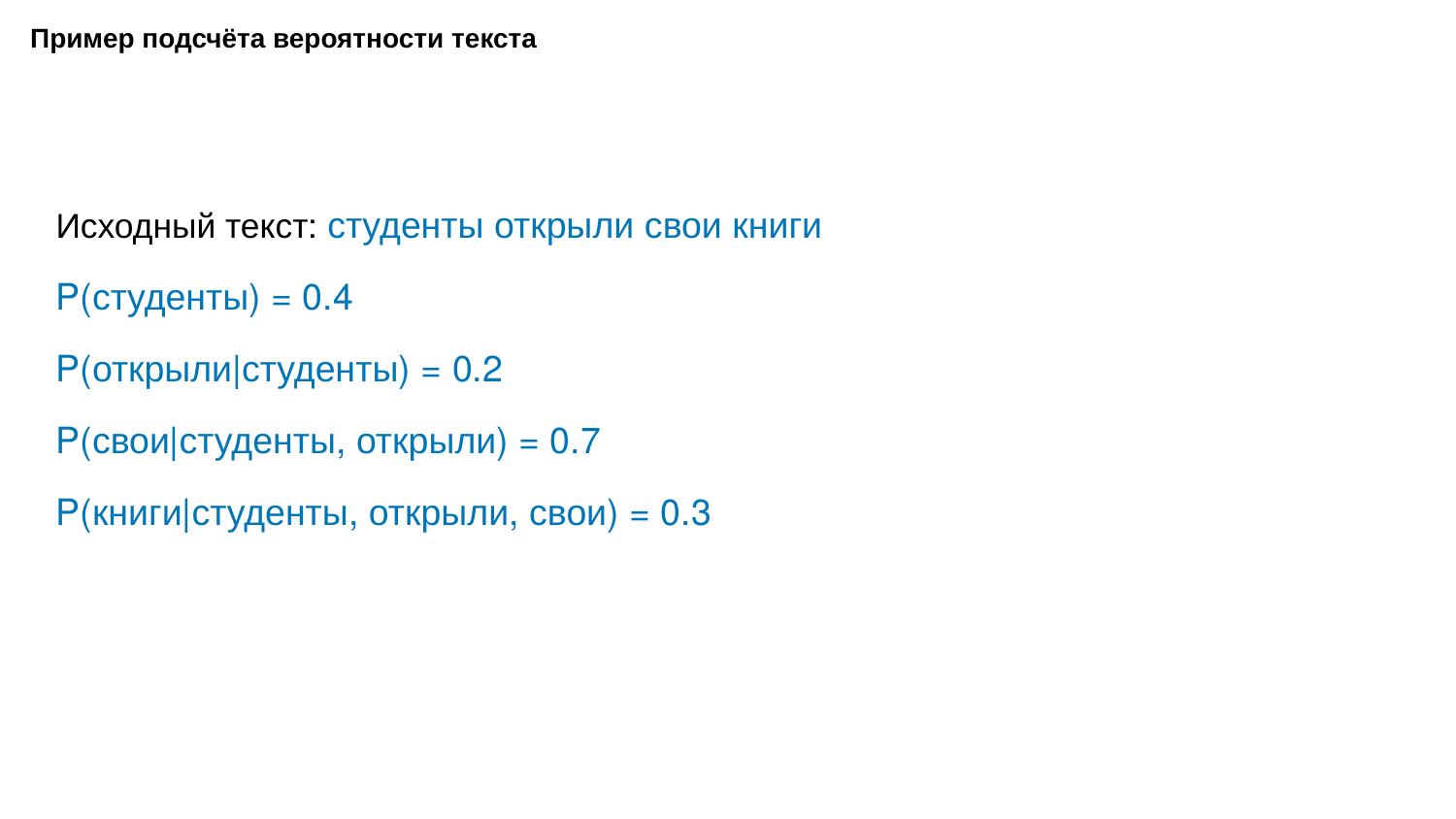

# Пример подсчёта вероятности текста
Исходный текст: студенты открыли свои книги
P(студенты) = 0.4
P(открыли|студенты) = 0.2
P(свои|студенты, открыли) = 0.7
P(книги|студенты, открыли, свои) = 0.3